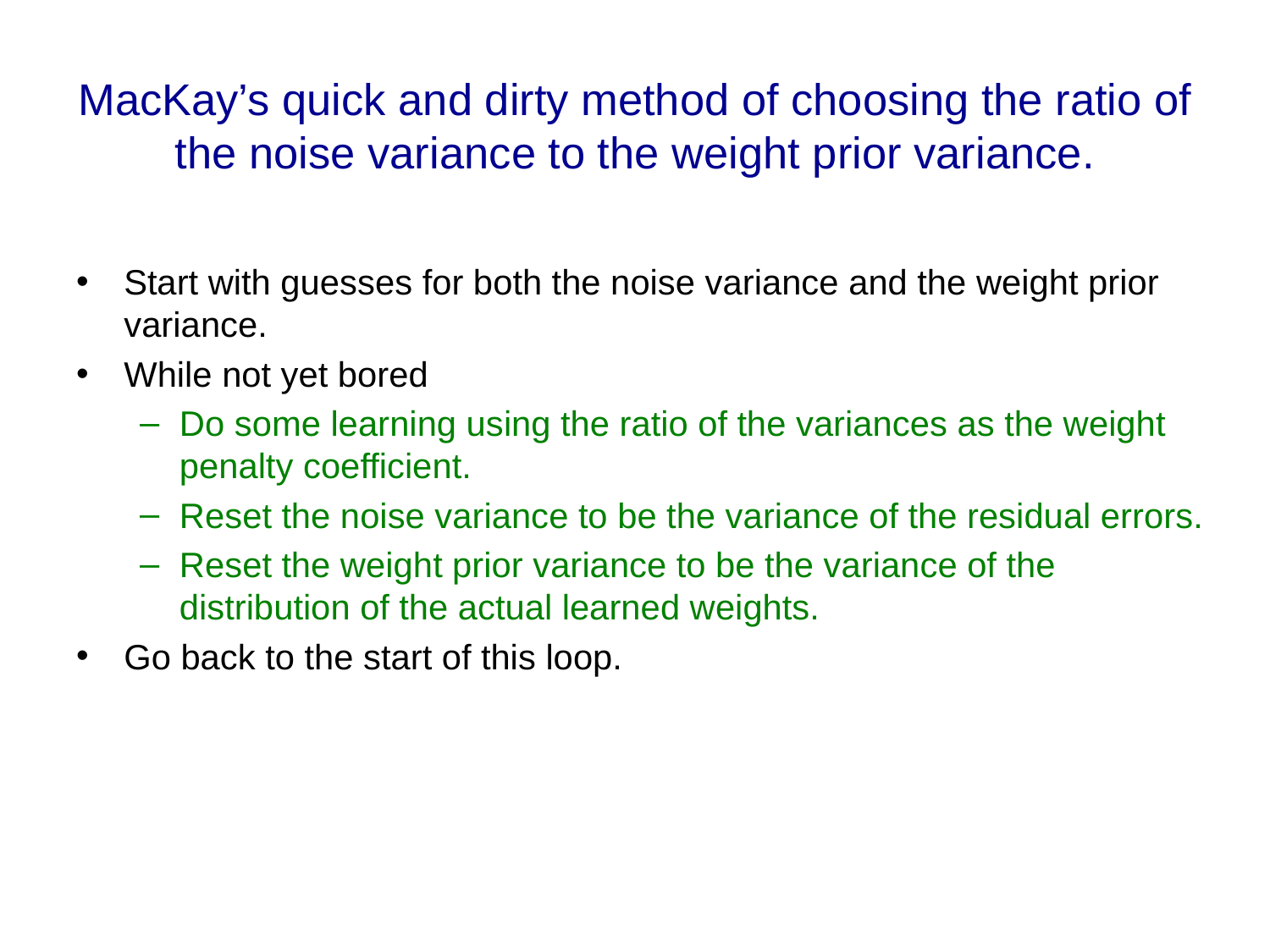

# MacKay’s quick and dirty method of choosing the ratio of the noise variance to the weight prior variance.
Start with guesses for both the noise variance and the weight prior variance.
While not yet bored
Do some learning using the ratio of the variances as the weight penalty coefficient.
Reset the noise variance to be the variance of the residual errors.
Reset the weight prior variance to be the variance of the  distribution of the actual learned weights.
Go back to the start of this loop.